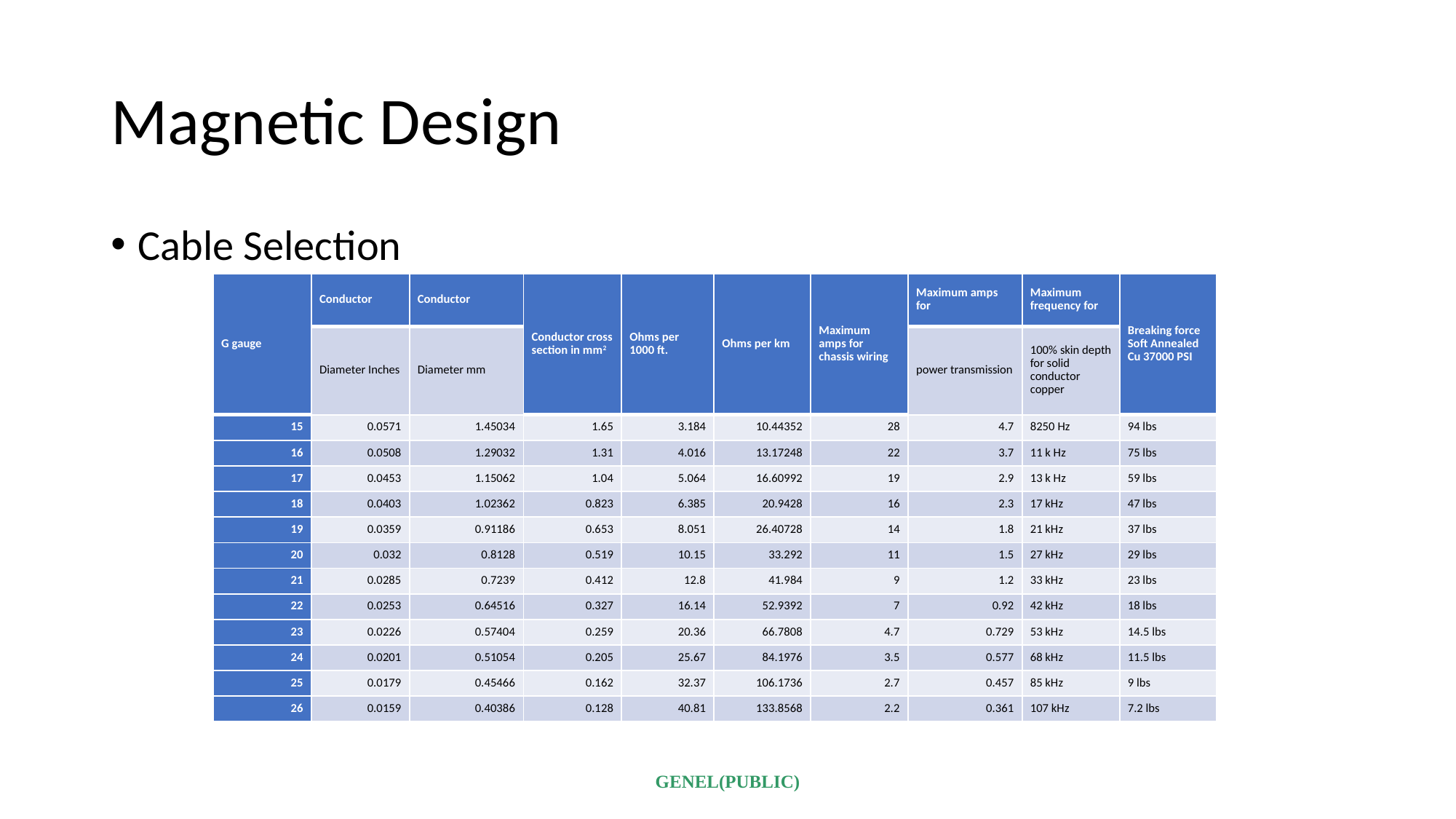

# Magnetic Design
Cable Selection

| G gauge | Conductor | Conductor | Conductor cross section in mm2 | Ohms per 1000 ft. | Ohms per km | Maximum amps for chassis wiring | Maximum amps for | Maximum frequency for | Breaking force Soft Annealed Cu 37000 PSI |
| --- | --- | --- | --- | --- | --- | --- | --- | --- | --- |
|  | Diameter Inches | Diameter mm |  |  |  |  | power transmission | 100% skin depth for solid conductor copper |  |
| 15 | 0.0571 | 1.45034 | 1.65 | 3.184 | 10.44352 | 28 | 4.7 | 8250 Hz | 94 lbs |
| 16 | 0.0508 | 1.29032 | 1.31 | 4.016 | 13.17248 | 22 | 3.7 | 11 k Hz | 75 lbs |
| 17 | 0.0453 | 1.15062 | 1.04 | 5.064 | 16.60992 | 19 | 2.9 | 13 k Hz | 59 lbs |
| 18 | 0.0403 | 1.02362 | 0.823 | 6.385 | 20.9428 | 16 | 2.3 | 17 kHz | 47 lbs |
| 19 | 0.0359 | 0.91186 | 0.653 | 8.051 | 26.40728 | 14 | 1.8 | 21 kHz | 37 lbs |
| 20 | 0.032 | 0.8128 | 0.519 | 10.15 | 33.292 | 11 | 1.5 | 27 kHz | 29 lbs |
| 21 | 0.0285 | 0.7239 | 0.412 | 12.8 | 41.984 | 9 | 1.2 | 33 kHz | 23 lbs |
| 22 | 0.0253 | 0.64516 | 0.327 | 16.14 | 52.9392 | 7 | 0.92 | 42 kHz | 18 lbs |
| 23 | 0.0226 | 0.57404 | 0.259 | 20.36 | 66.7808 | 4.7 | 0.729 | 53 kHz | 14.5 lbs |
| 24 | 0.0201 | 0.51054 | 0.205 | 25.67 | 84.1976 | 3.5 | 0.577 | 68 kHz | 11.5 lbs |
| 25 | 0.0179 | 0.45466 | 0.162 | 32.37 | 106.1736 | 2.7 | 0.457 | 85 kHz | 9 lbs |
| 26 | 0.0159 | 0.40386 | 0.128 | 40.81 | 133.8568 | 2.2 | 0.361 | 107 kHz | 7.2 lbs |
GENEL(PUBLIC)